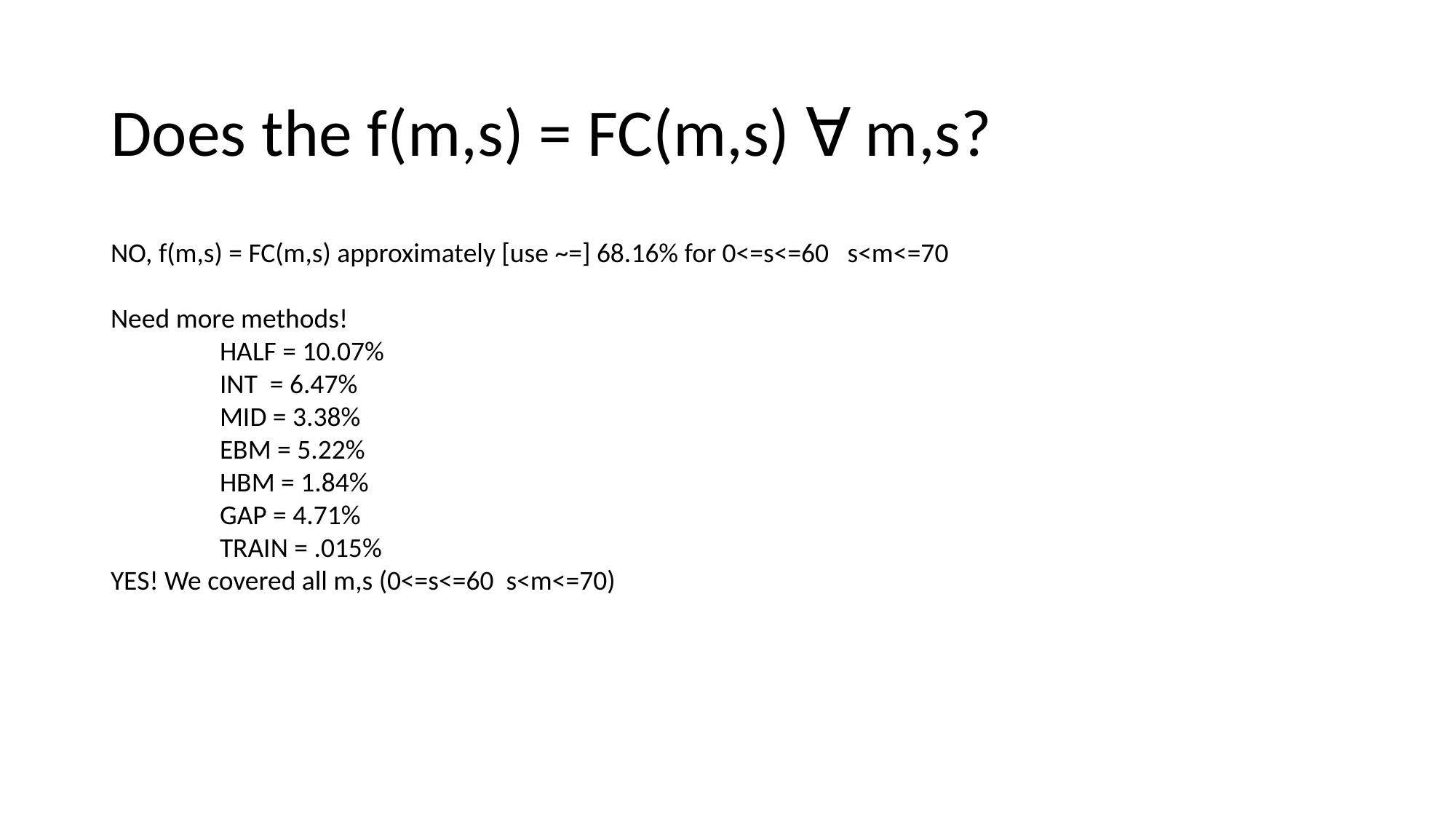

# Does the f(m,s) = FC(m,s) ∀ m,s?
NO, f(m,s) = FC(m,s) approximately [use ~=] 68.16% for 0<=s<=60   s<m<=70

Need more methods!
	HALF = 10.07%
	INT  = 6.47%
	MID = 3.38%
	EBM = 5.22%
	HBM = 1.84%
	GAP = 4.71%
	TRAIN = .015%
YES! We covered all m,s (0<=s<=60  s<m<=70)